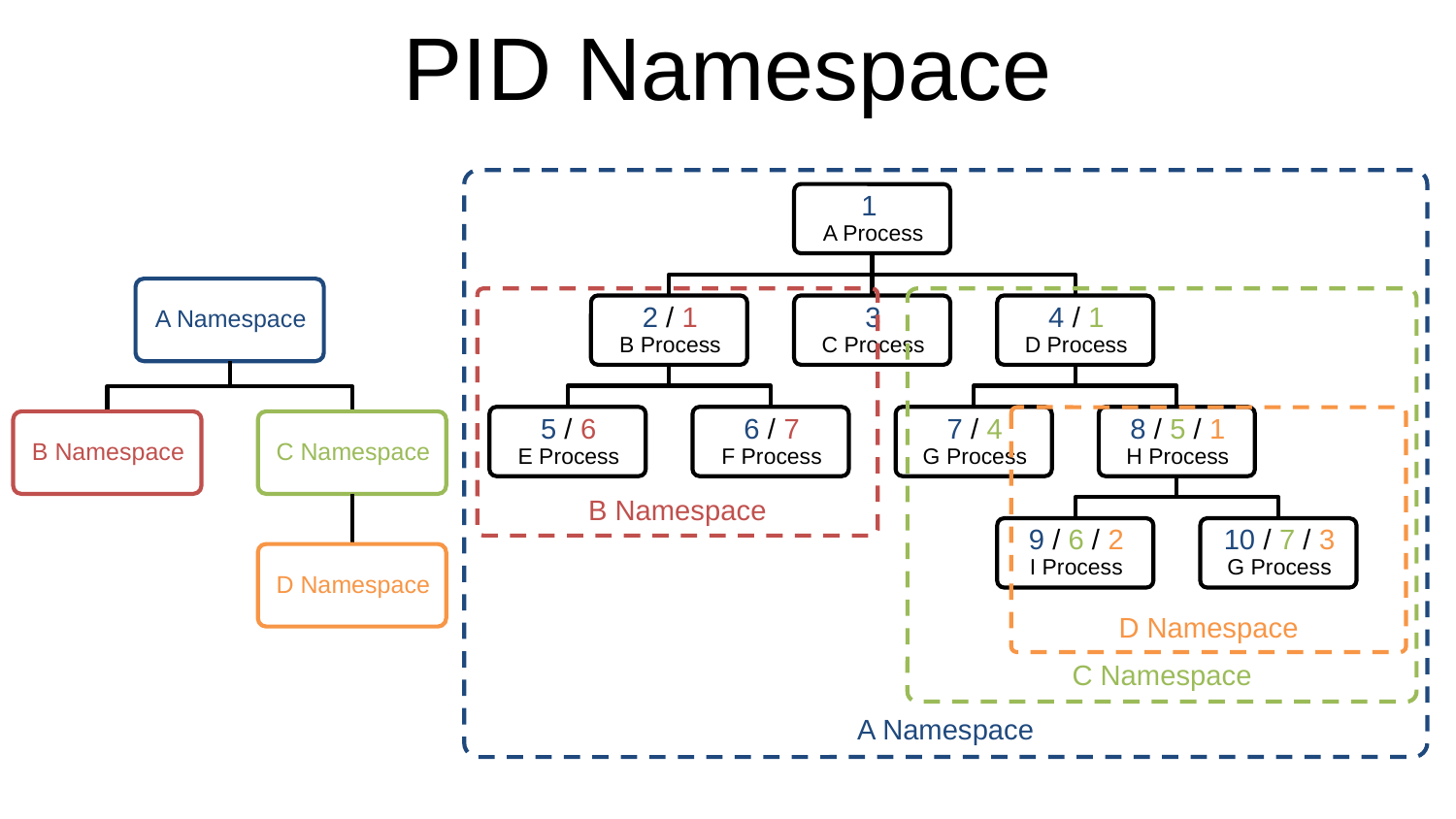

# PID Namespace
1
A Process
2 / 1
B Process
5 / 6
E Process
6 / 7
F Process
3
C Process
4 / 1
D Process
7 / 4
G Process
8 / 5 / 1
H Process
9 / 6 / 2
I Process
10 / 7 / 3
G Process
A Namespace
B Namespace
C Namespace
D Namespace
A Namespace
B Namespace
C Namespace
D Namespace